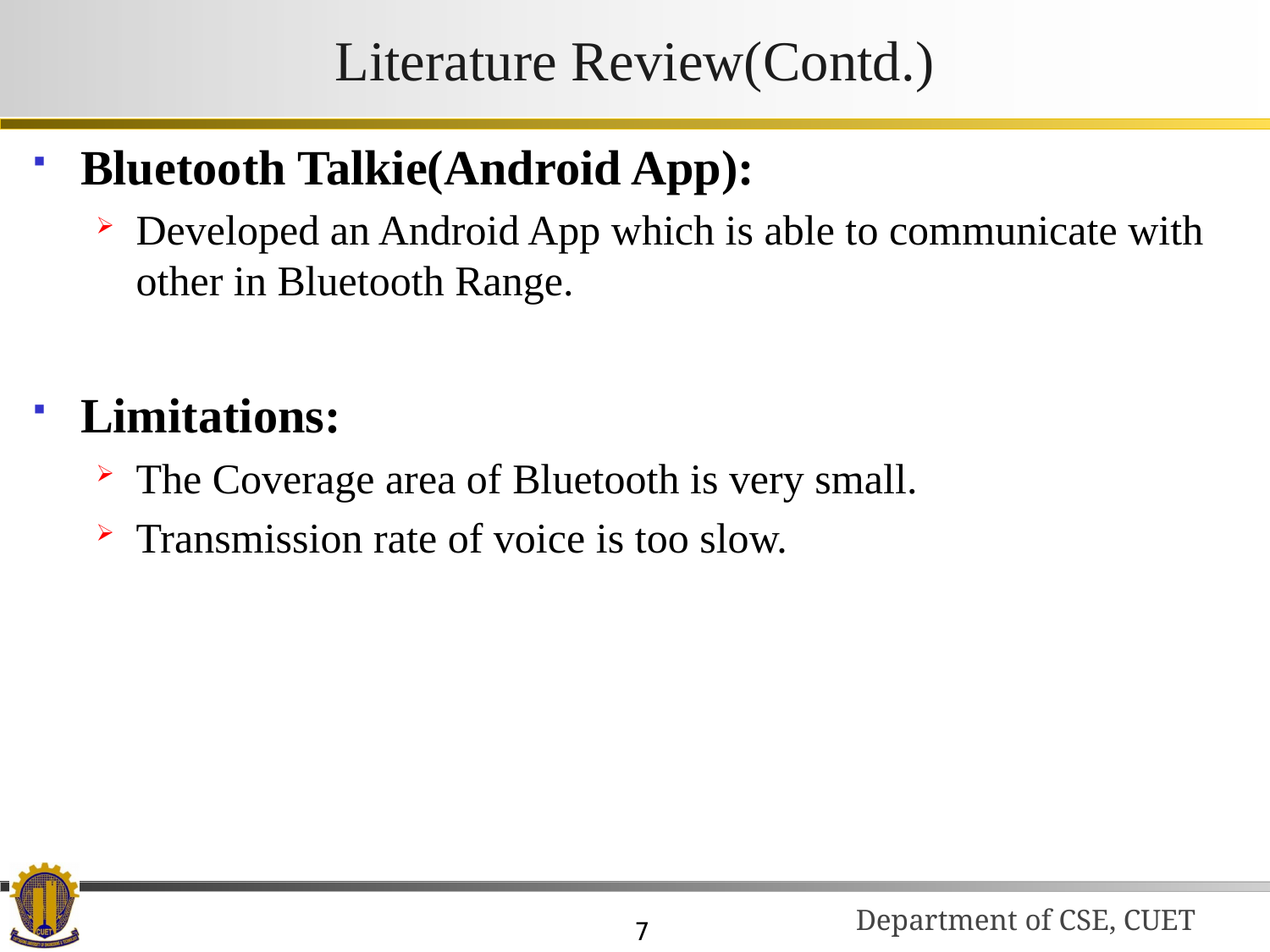

# Literature Review(Contd.)
Bluetooth Talkie(Android App):
Developed an Android App which is able to communicate with other in Bluetooth Range.

Limitations:
The Coverage area of Bluetooth is very small.
Transmission rate of voice is too slow.